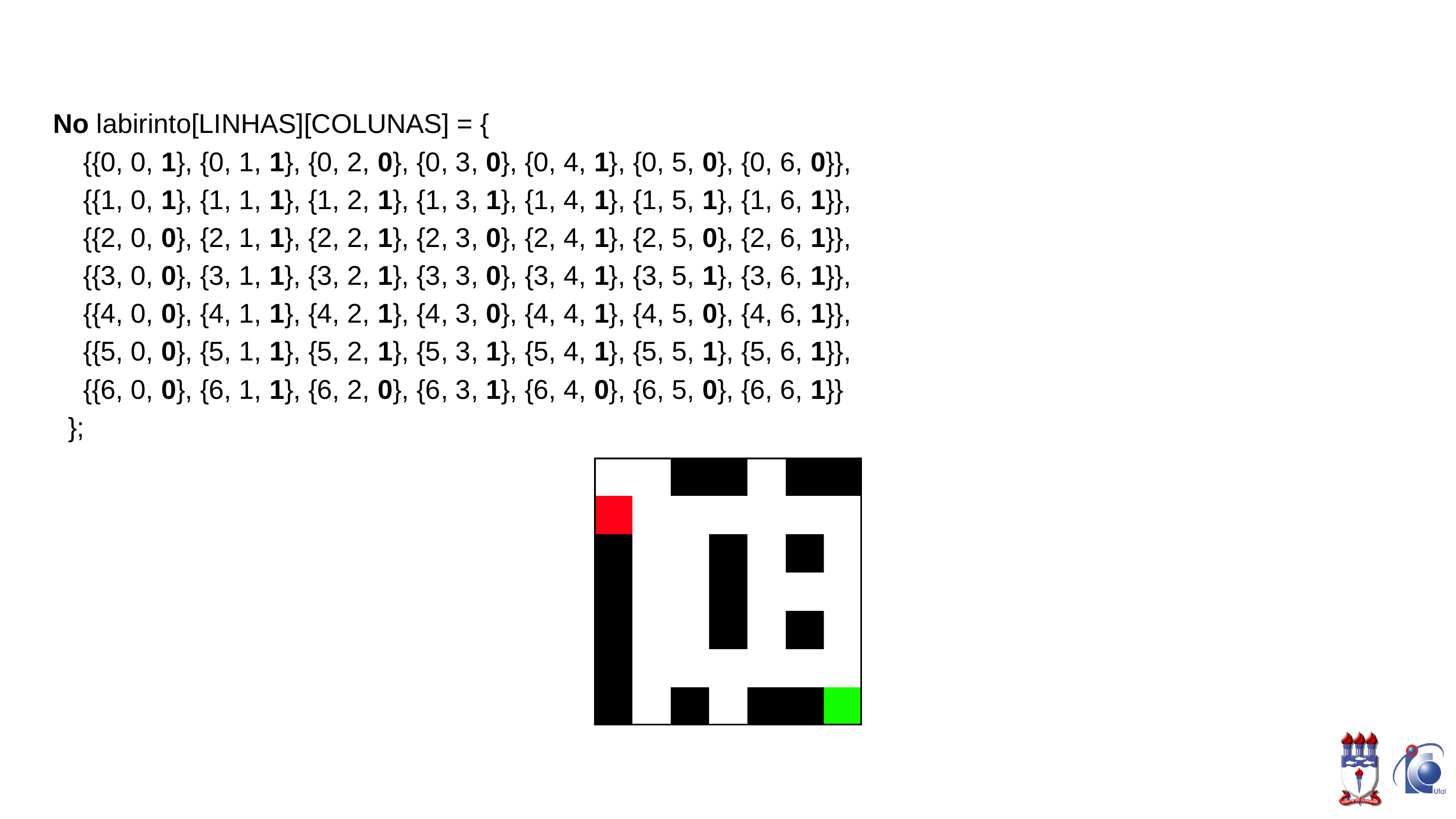

No labirinto[LINHAS][COLUNAS] = {
    {{0, 0, 1}, {0, 1, 1}, {0, 2, 0}, {0, 3, 0}, {0, 4, 1}, {0, 5, 0}, {0, 6, 0}},
    {{1, 0, 1}, {1, 1, 1}, {1, 2, 1}, {1, 3, 1}, {1, 4, 1}, {1, 5, 1}, {1, 6, 1}},
    {{2, 0, 0}, {2, 1, 1}, {2, 2, 1}, {2, 3, 0}, {2, 4, 1}, {2, 5, 0}, {2, 6, 1}},
    {{3, 0, 0}, {3, 1, 1}, {3, 2, 1}, {3, 3, 0}, {3, 4, 1}, {3, 5, 1}, {3, 6, 1}},
    {{4, 0, 0}, {4, 1, 1}, {4, 2, 1}, {4, 3, 0}, {4, 4, 1}, {4, 5, 0}, {4, 6, 1}},
    {{5, 0, 0}, {5, 1, 1}, {5, 2, 1}, {5, 3, 1}, {5, 4, 1}, {5, 5, 1}, {5, 6, 1}},
    {{6, 0, 0}, {6, 1, 1}, {6, 2, 0}, {6, 3, 1}, {6, 4, 0}, {6, 5, 0}, {6, 6, 1}}
  };